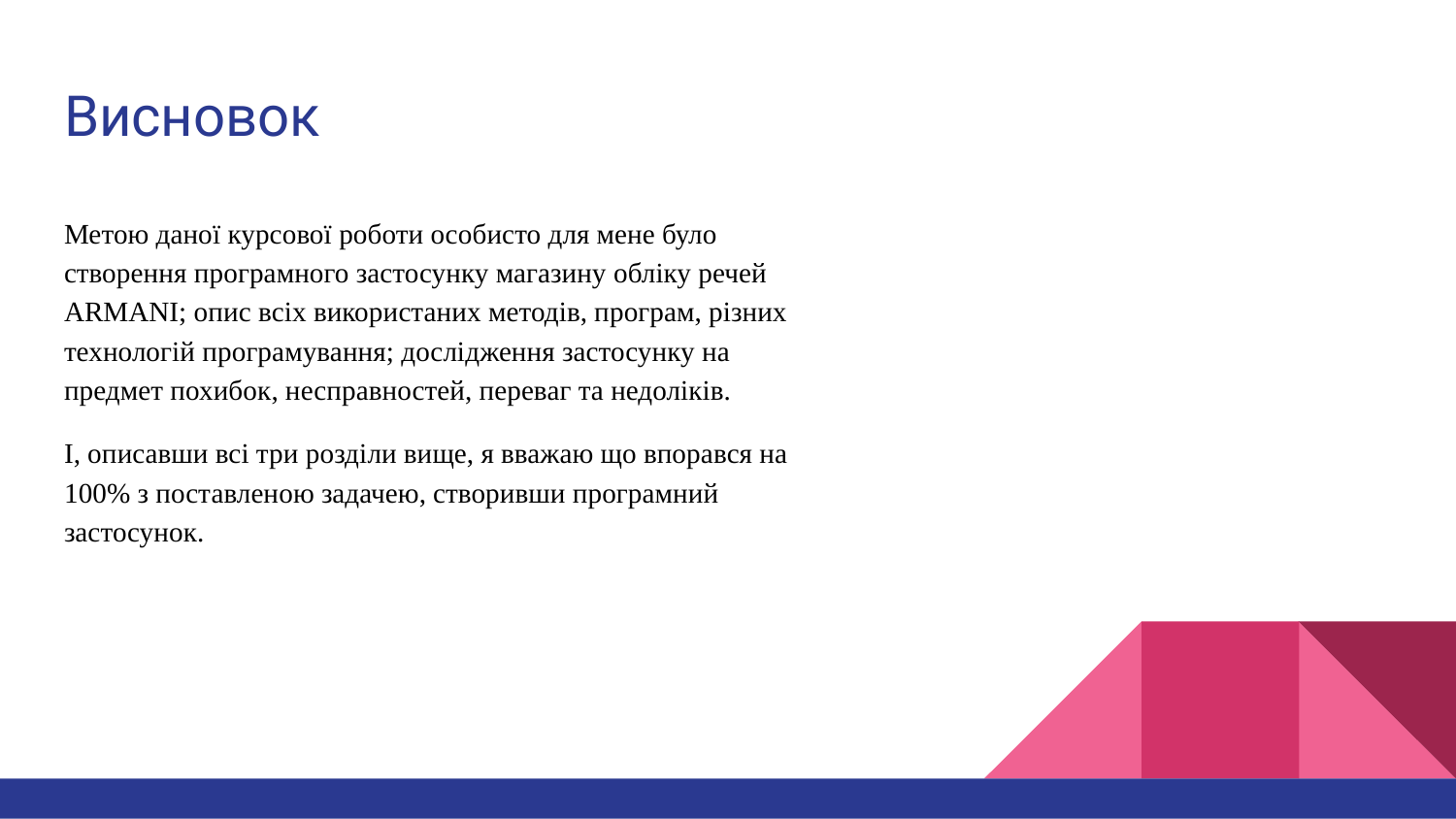

# Висновок
Метою даної курсової роботи особисто для мене було створення програмного застосунку магазину обліку речей ARMANI; опис всіх використаних методів, програм, різних технологій програмування; дослідження застосунку на предмет похибок, несправностей, переваг та недоліків.
І, описавши всі три розділи вище, я вважаю що впорався на 100% з поставленою задачею, створивши програмний застосунок.